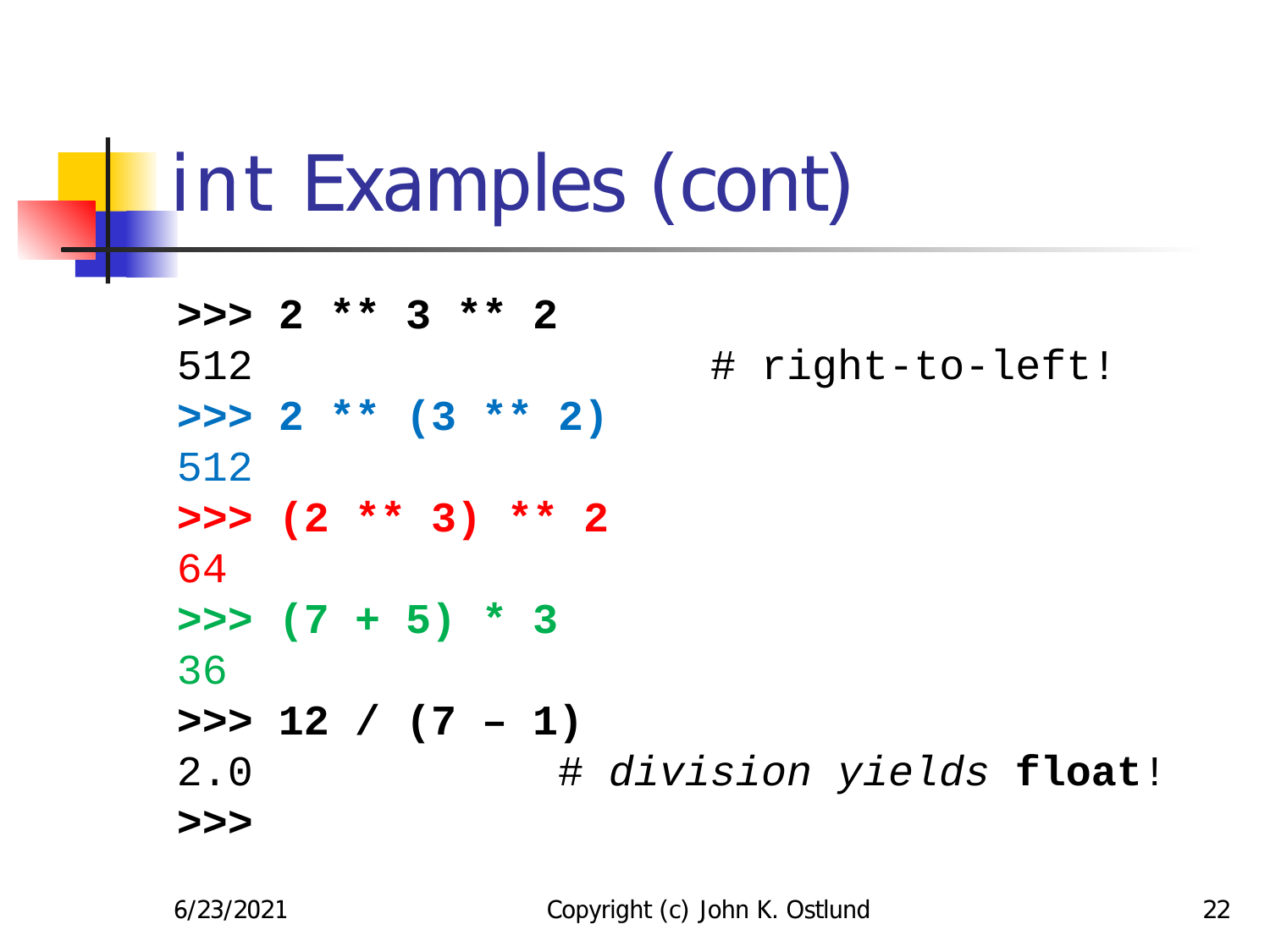

# int Examples (cont)
>>> 2 ** 3 ** 2
512                  # right-to-left!
>>> 2 ** (3 ** 2)
512
>>> (2 ** 3) ** 2
64
>>> (7 + 5) * 3
36
>>> 12 / (7 – 1)
2.0            # division yields float!
>>>

6/23/2021
Copyright (c) John K. Ostlund
22